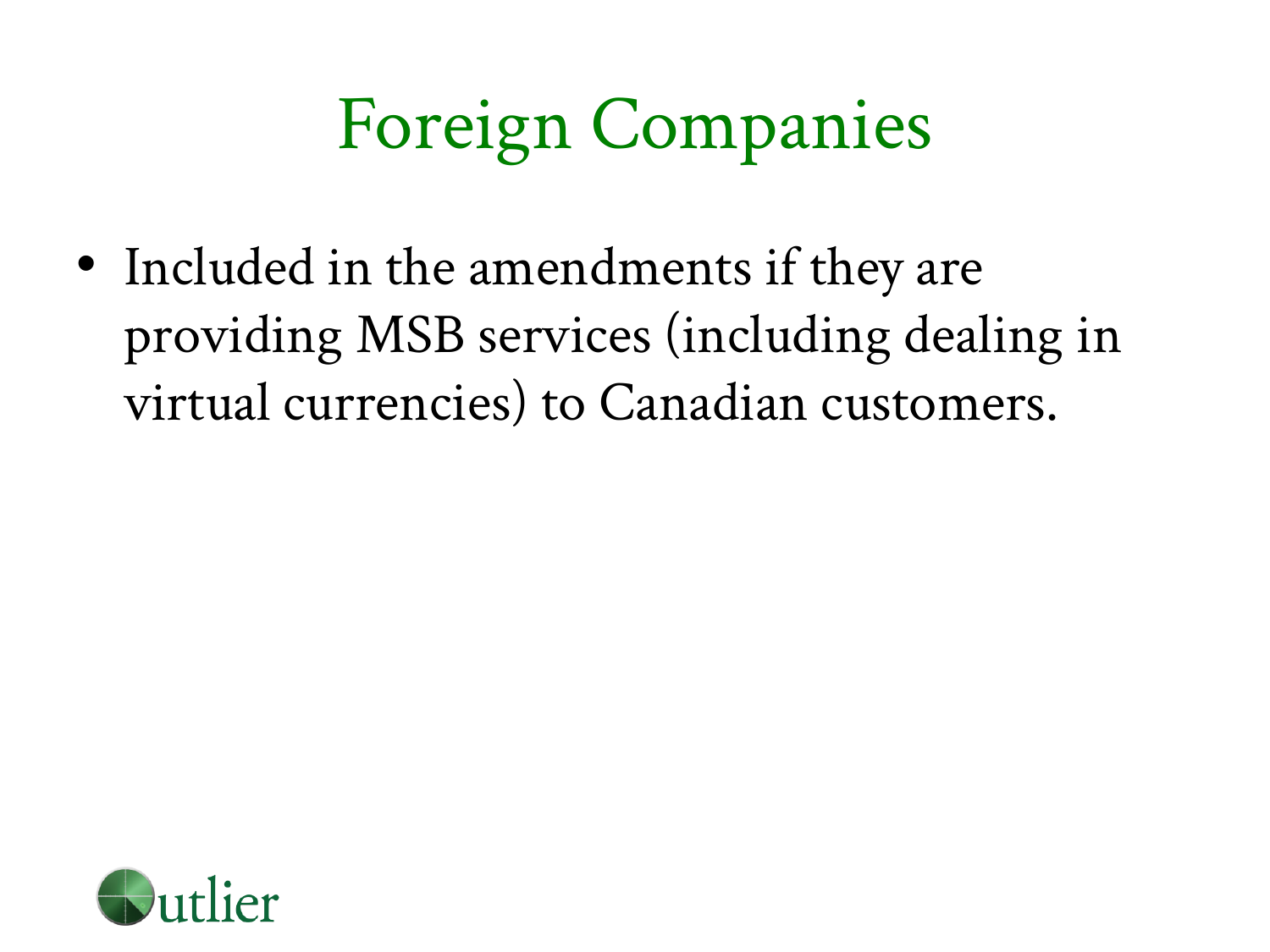

# Foreign Companies
Included in the amendments if they are providing MSB services (including dealing in virtual currencies) to Canadian customers.